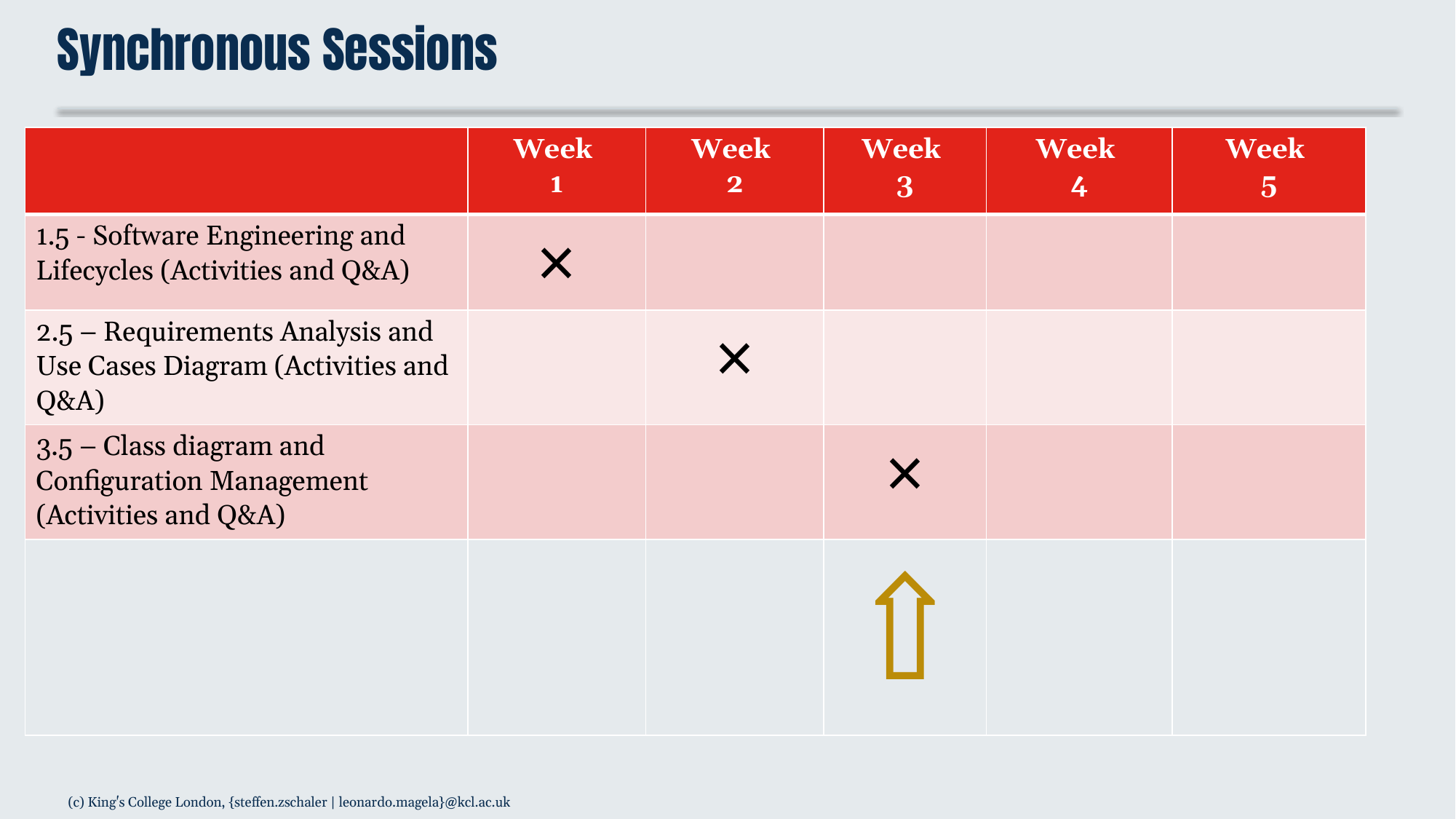

# Synchronous Sessions
|  | Week 1 | Week 2 | Week 3 | Week 4 | Week 5 |
| --- | --- | --- | --- | --- | --- |
| 1.5 - Software Engineering and Lifecycles (Activities and Q&A) | × |  |  |  |  |
| 2.5 – Requirements Analysis and Use Cases Diagram (Activities and Q&A) |  | × |  |  |  |
| 3.5 – Class diagram and Configuration Management (Activities and Q&A) |  |  | × |  |  |
|  |  |  | ⇧ |  |  |